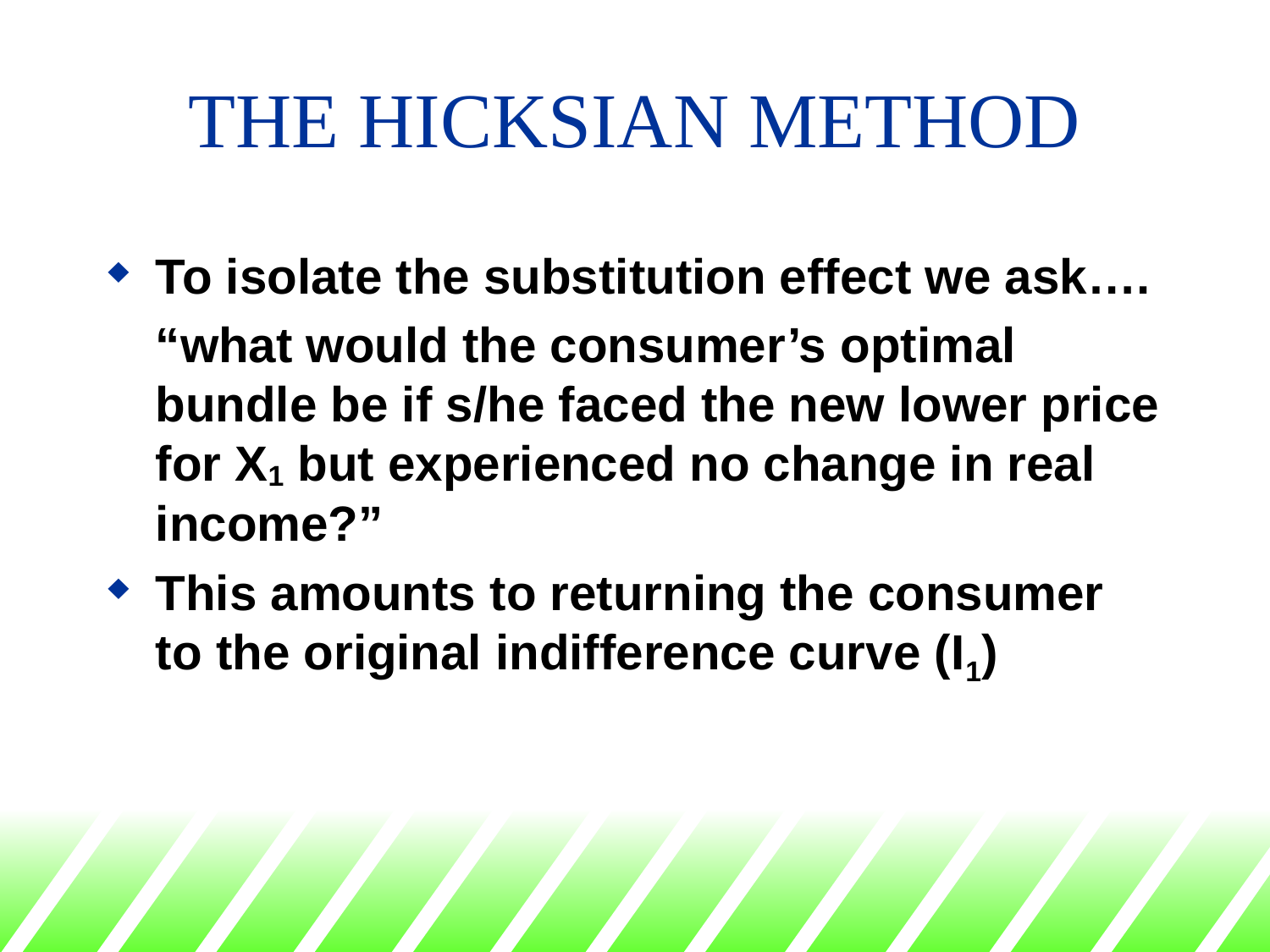

# THE HICKSIAN METHOD
To isolate the substitution effect we ask….
	“what would the consumer’s optimal bundle be if s/he faced the new lower price for X1 but experienced no change in real income?”
This amounts to returning the consumer to the original indifference curve (I1)